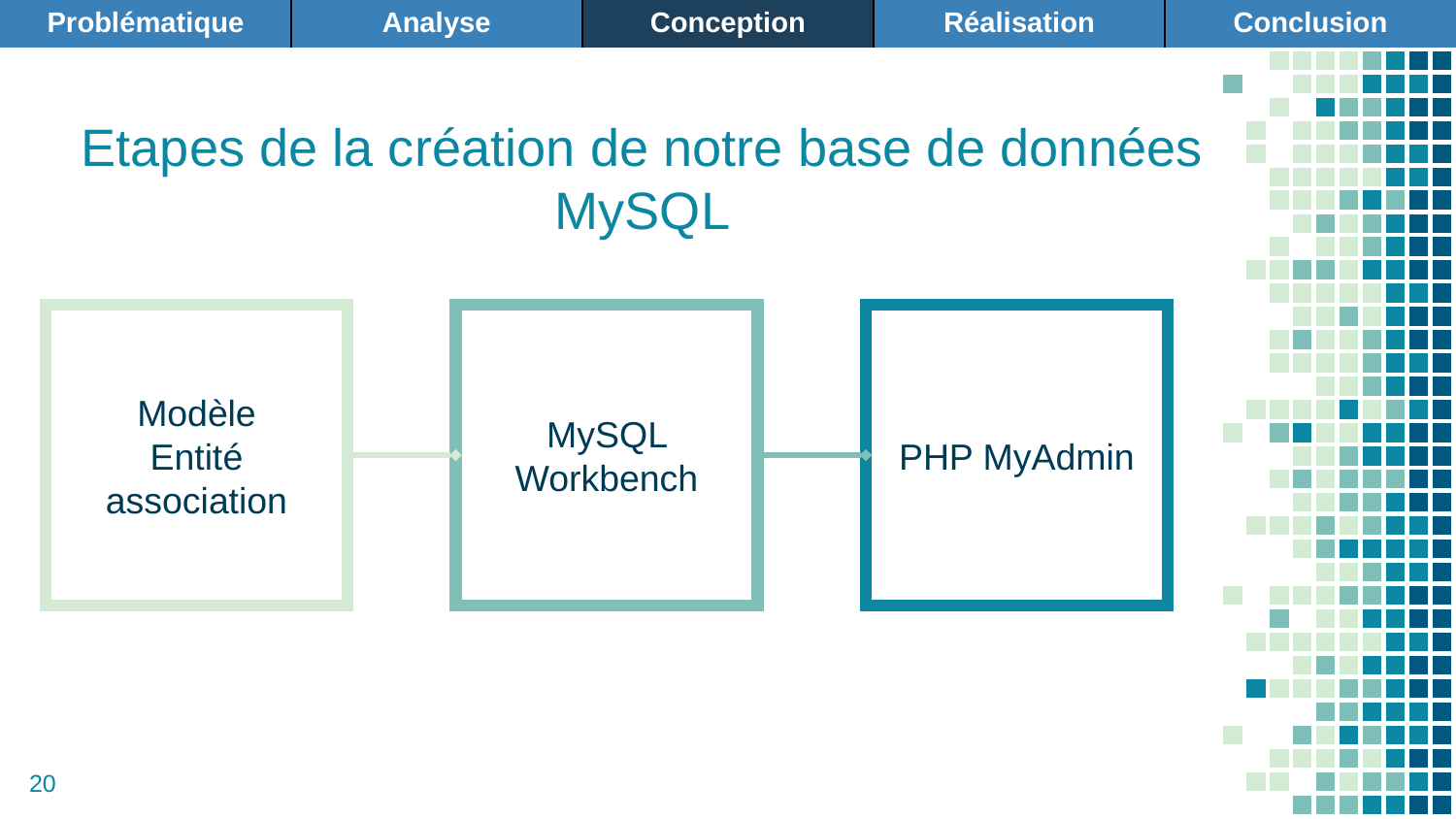

| Problématique | Analyse | Conception | Réalisation | Conclusion |
| --- | --- | --- | --- | --- |
# Etapes de la création de notre base de données MySQL
PHP MyAdmin
Modèle
Entité association
MySQL Workbench
20